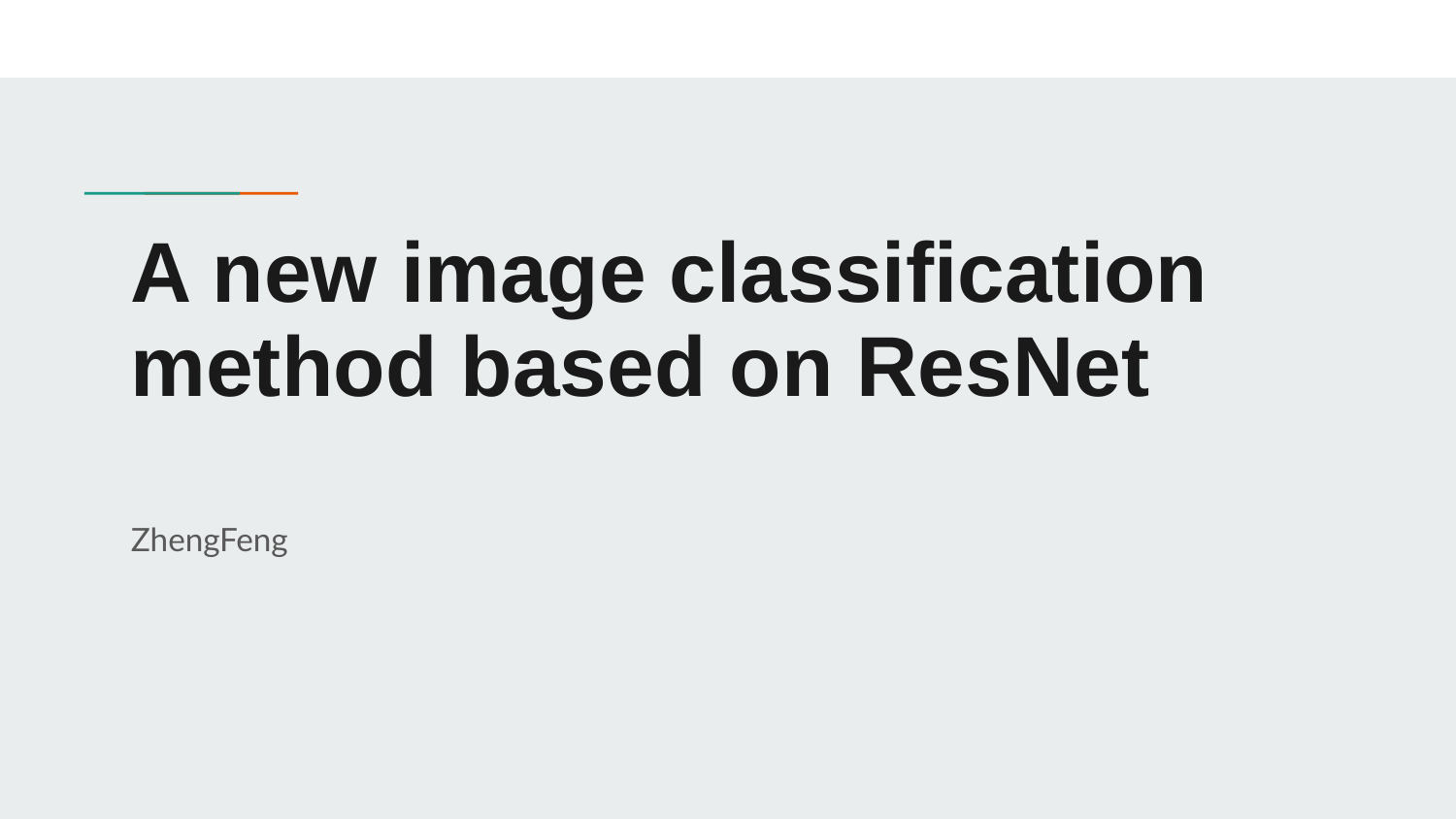

# A new image classification method based on ResNet
ZhengFeng